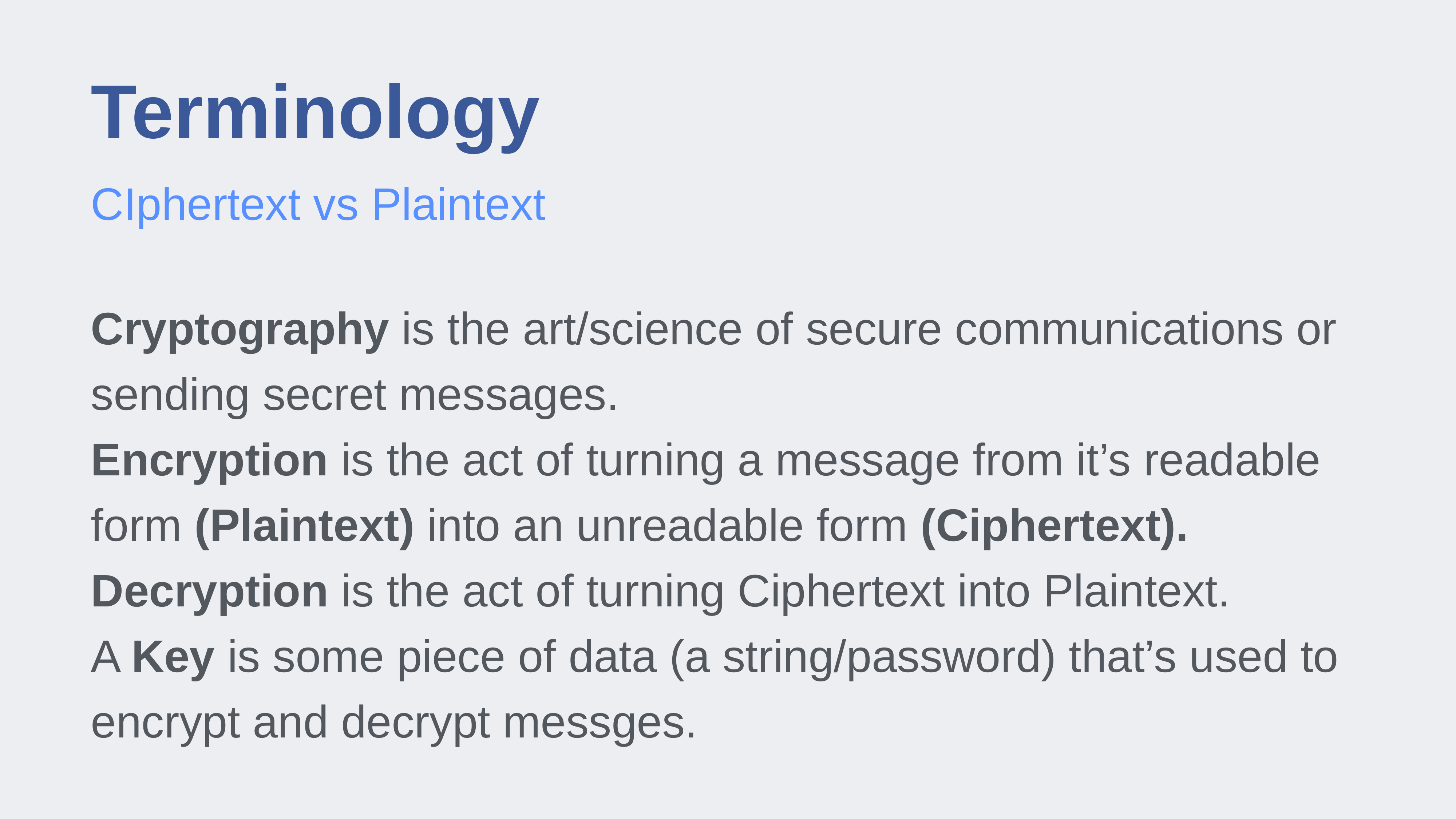

# Terminology
CIphertext vs Plaintext
Cryptography is the art/science of secure communications or sending secret messages.
Encryption is the act of turning a message from it’s readable form (Plaintext) into an unreadable form (Ciphertext).
Decryption is the act of turning Ciphertext into Plaintext.
A Key is some piece of data (a string/password) that’s used to encrypt and decrypt messges.